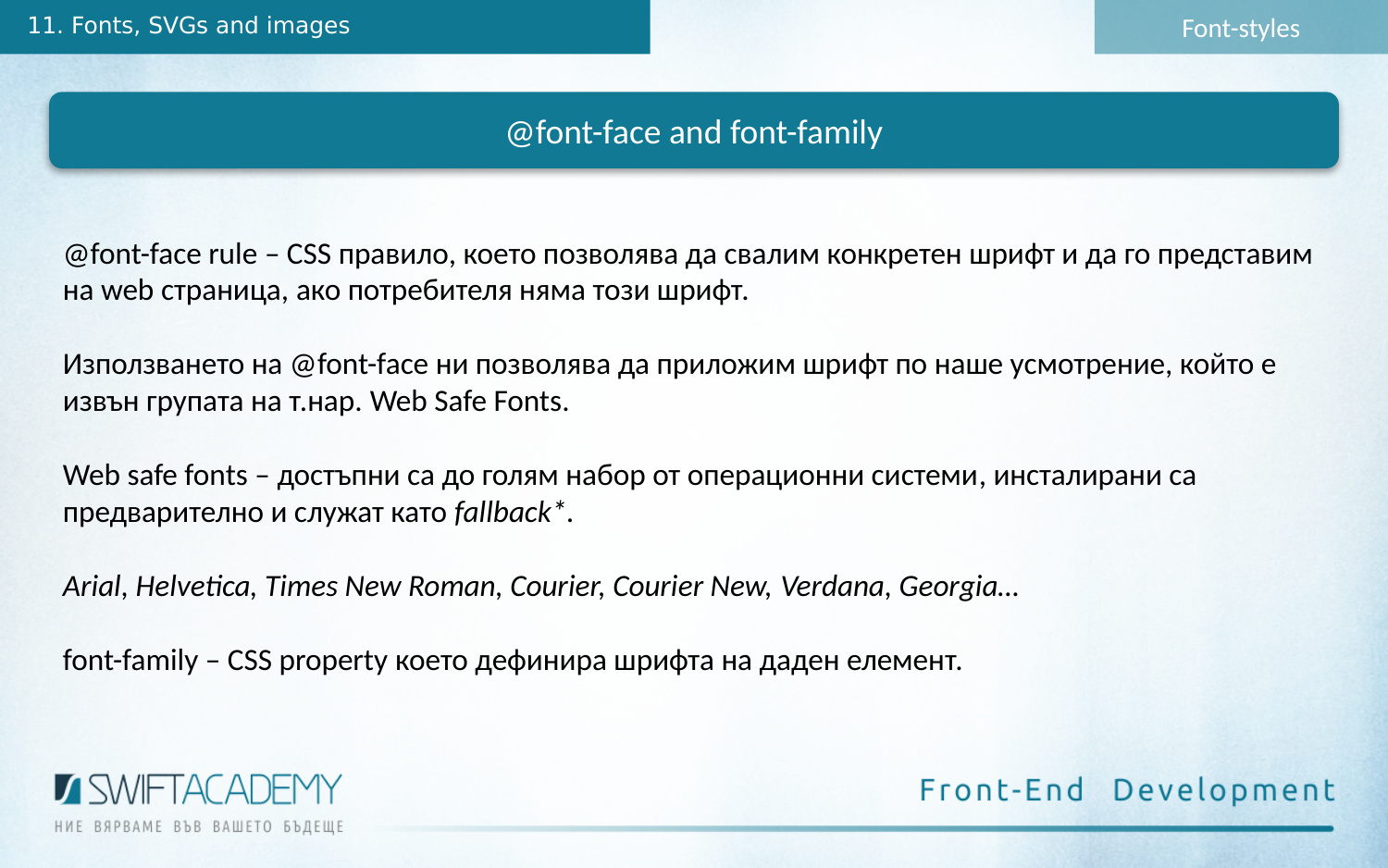

Font-styles
11. Fonts, SVGs and images

@font-face and font-family
@font-face rule – CSS правило, което позволява да свалим конкретен шрифт и да го представим на web страница, aко потребителя няма този шрифт.

Използването на @font-face ни позволява да приложим шрифт по наше усмотрение, който е извън групата на т.нар. Web Safe Fonts.

Web safe fonts – достъпни са до голям набор от операционни системи, инсталирани са
предварително и служат като fallback*.

Arial, Helvetica, Times New Roman, Courier, Courier New, Verdana, Georgia…

font-family – CSS property което дефинира шрифта на даден елемент.